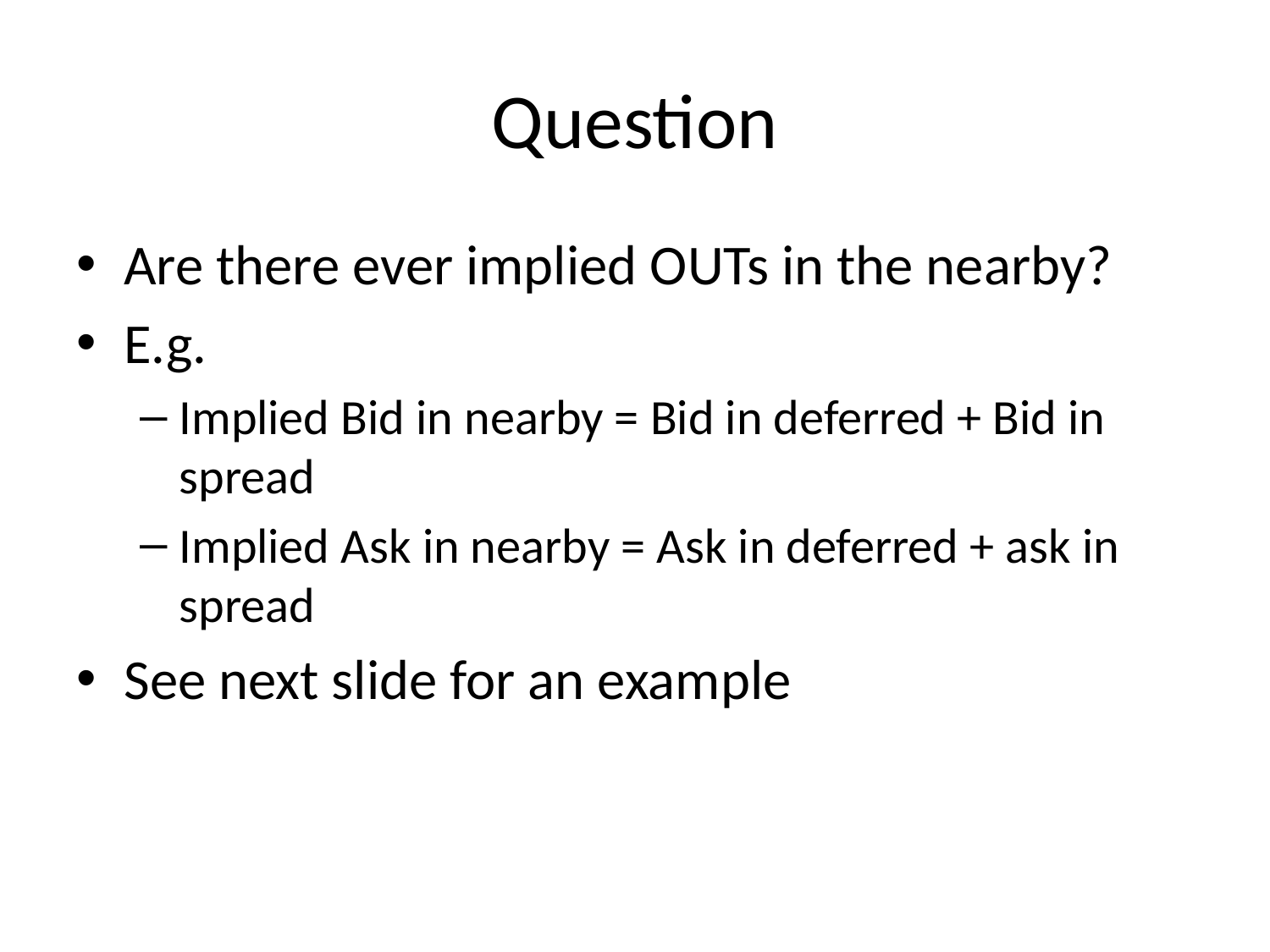

# Question
Are there ever implied OUTs in the nearby?
E.g.
Implied Bid in nearby = Bid in deferred + Bid in spread
Implied Ask in nearby = Ask in deferred + ask in spread
See next slide for an example